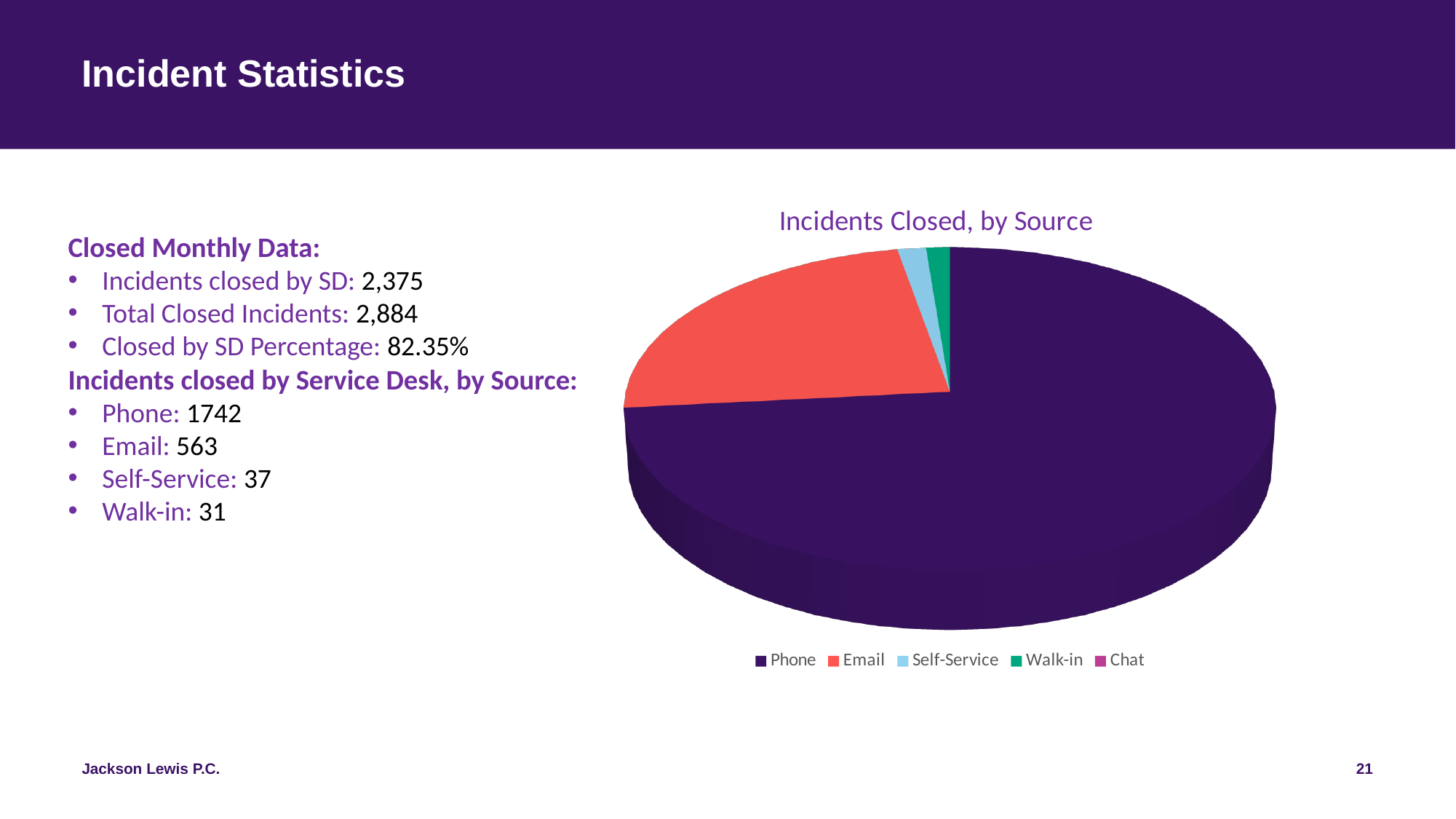

# Incident Statistics

[unsupported chart]

Closed Monthly Data:
Incidents closed by SD: 2,375
Total Closed Incidents: 2,884
Closed by SD Percentage: 82.35%
Incidents closed by Service Desk, by Source:
Phone: 1742
Email: 563
Self-Service: 37
Walk-in: 31

21
Jackson Lewis P.C.